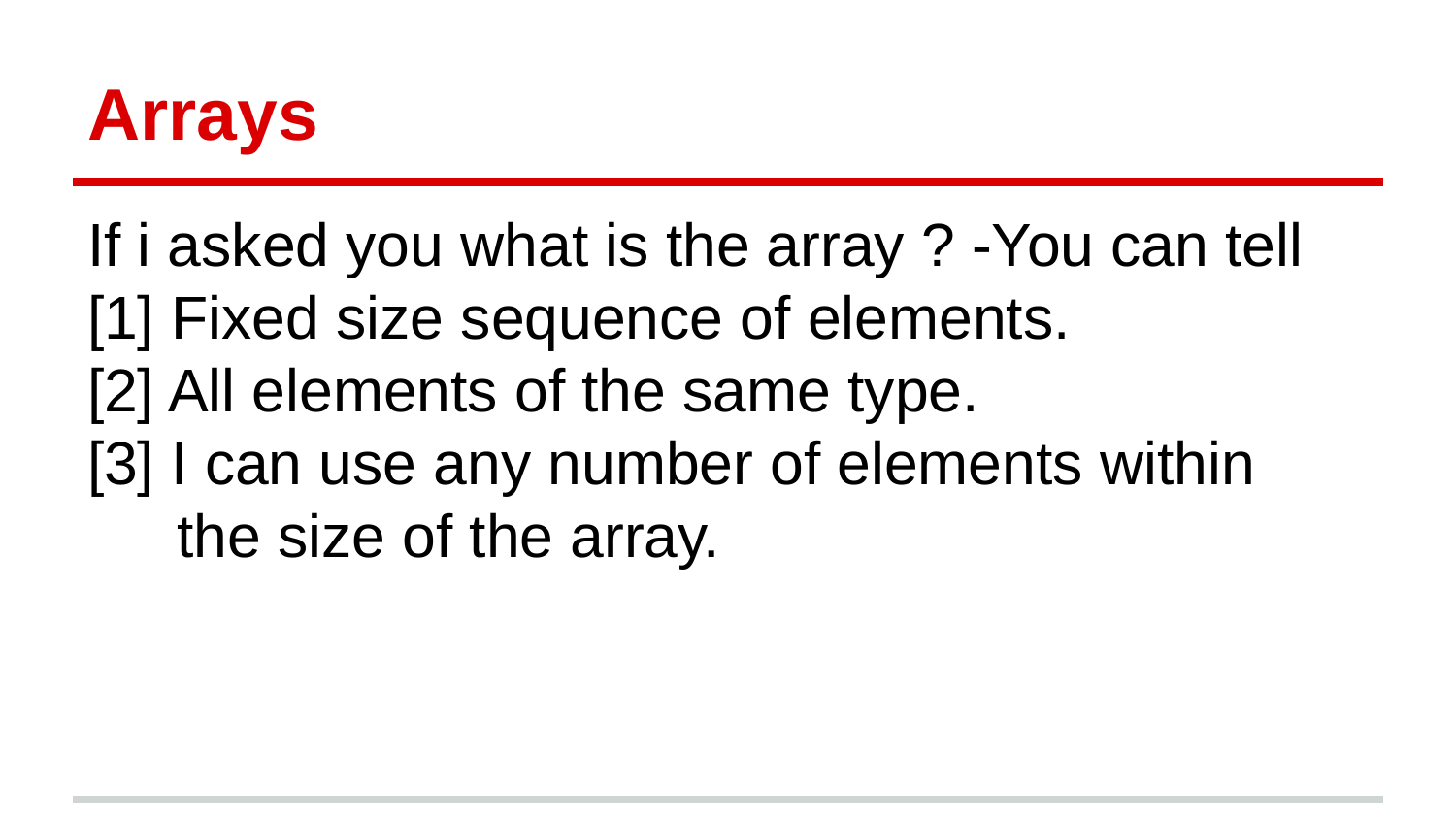

# Arrays
If i asked you what is the array ? -You can tell
[1] Fixed size sequence of elements.
[2] All elements of the same type.
[3] I can use any number of elements within
 the size of the array.